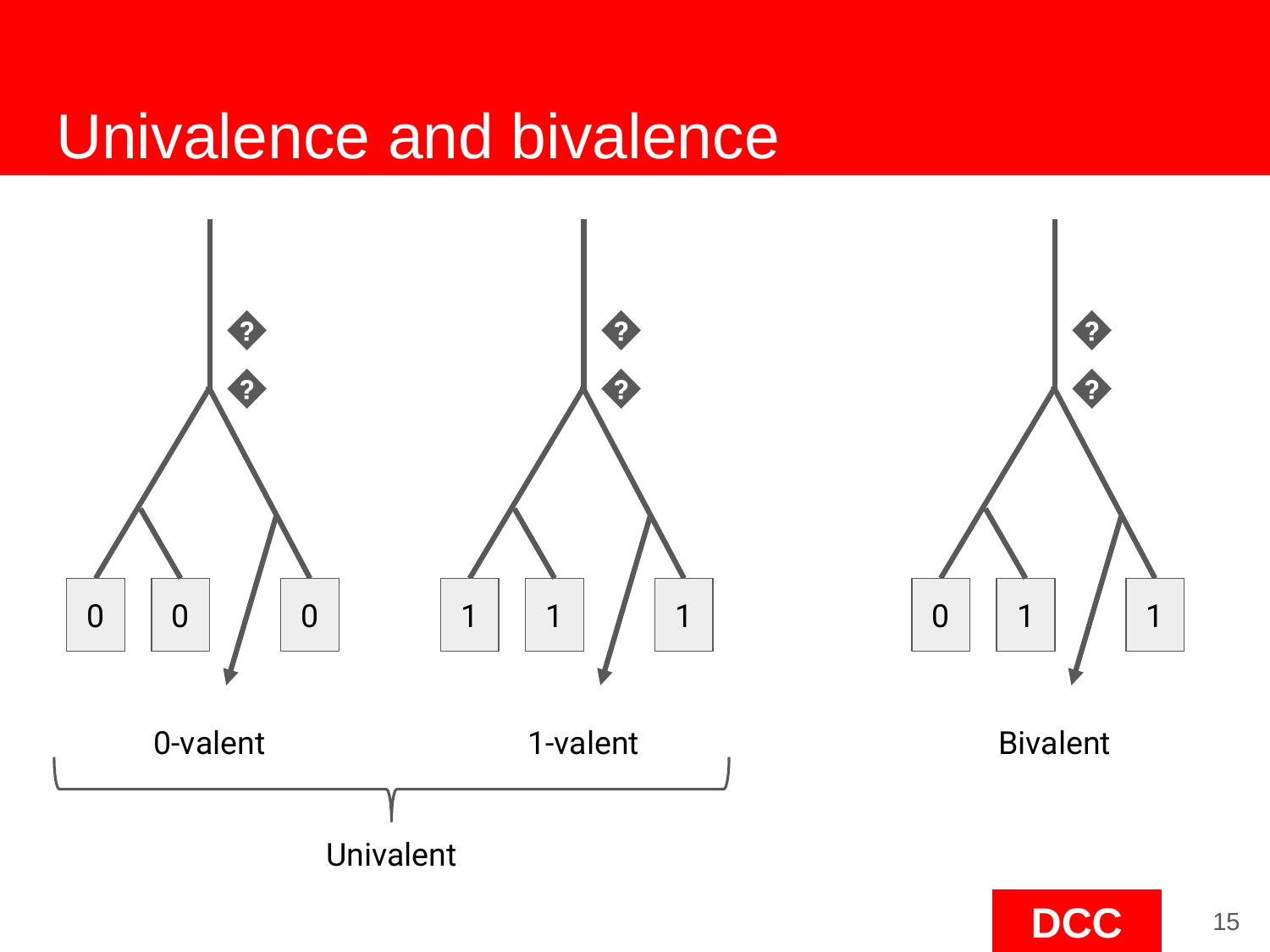

# Univalence and bivalence
𝛂
𝛂
𝛂

0
0
0
1
1
1
0
1
1
0-valent
1-valent
Bivalent
Univalent
15